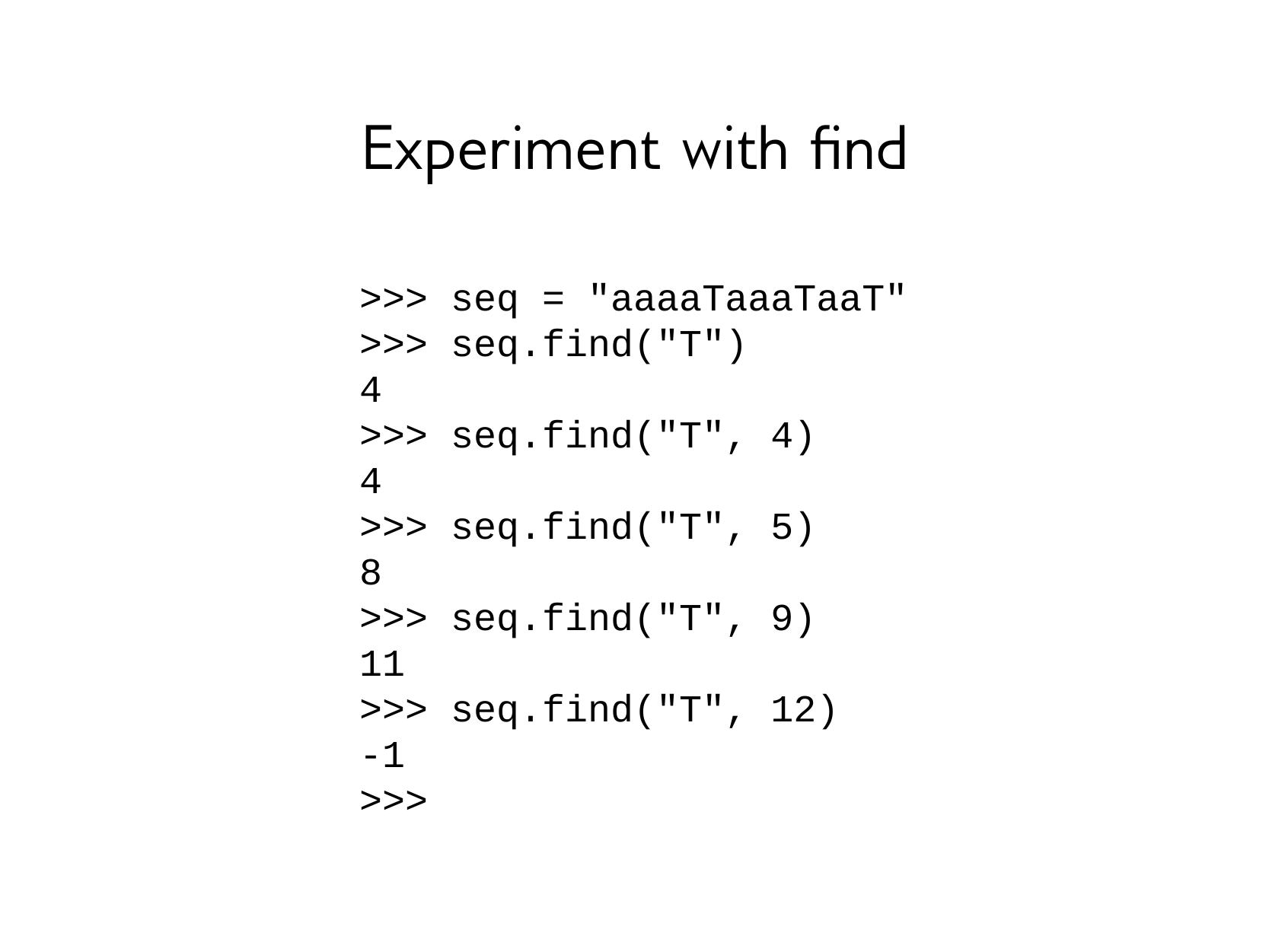

# Experiment with find
>>> seq = "aaaaTaaaTaaT"
>>> seq.find("T")
4
>>> seq.find("T", 4)
4
>>> seq.find("T", 5)
8
>>> seq.find("T", 9)
11
>>> seq.find("T", 12)
-1
>>>